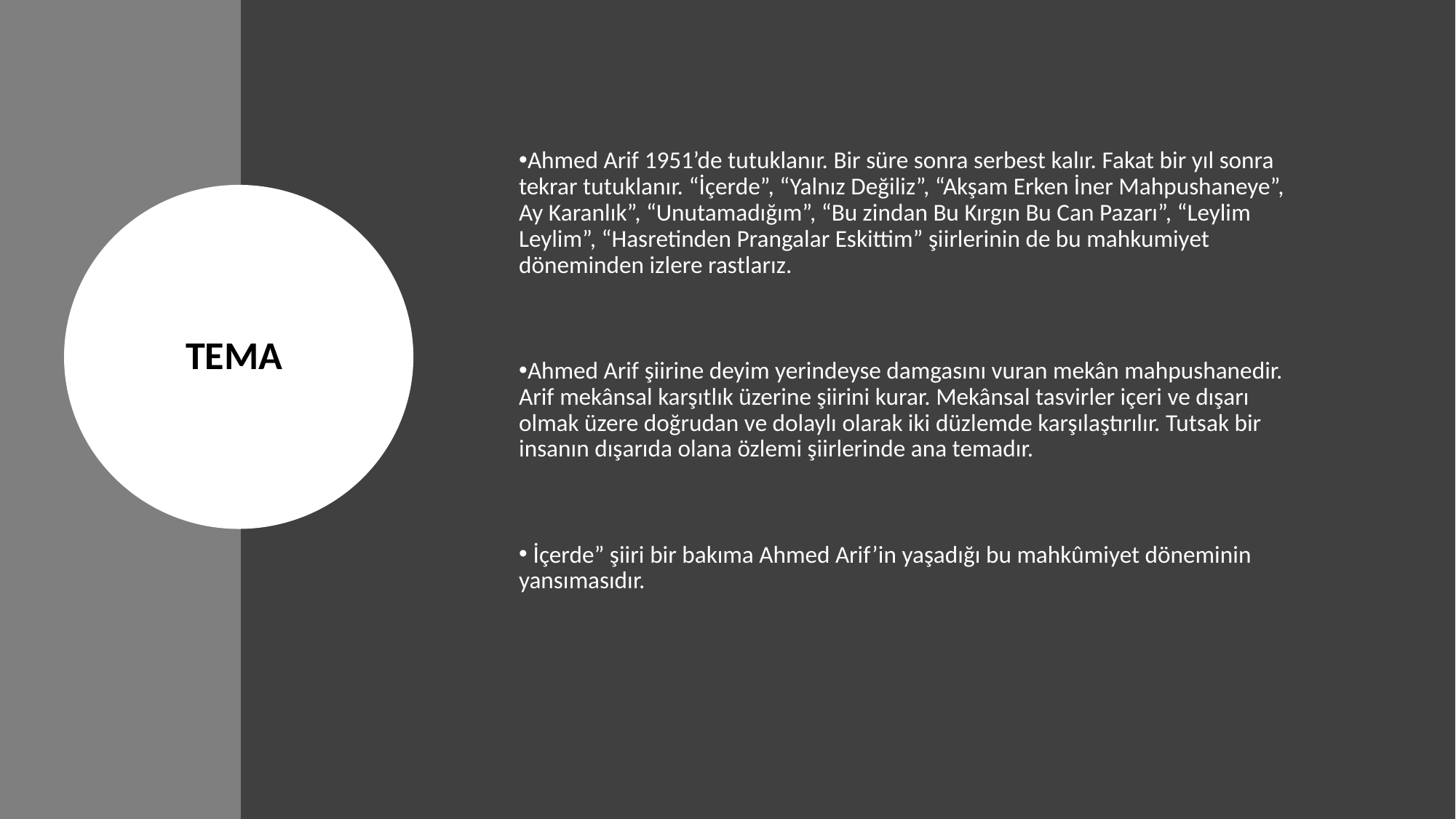

Ahmed Arif 1951’de tutuklanır. Bir süre sonra serbest kalır. Fakat bir yıl sonra tekrar tutuklanır. “İçerde”, “Yalnız Değiliz”, “Akşam Erken İner Mahpushaneye”, Ay Karanlık”, “Unutamadığım”, “Bu zindan Bu Kırgın Bu Can Pazarı”, “Leylim Leylim”, “Hasretinden Prangalar Eskittim” şiirlerinin de bu mahkumiyet döneminden izlere rastlarız.

Ahmed Arif şiirine deyim yerindeyse damgasını vuran mekân mahpushanedir. Arif mekânsal karşıtlık üzerine şiirini kurar. Mekânsal tasvirler içeri ve dışarı olmak üzere doğrudan ve dolaylı olarak iki düzlemde karşılaştırılır. Tutsak bir insanın dışarıda olana özlemi şiirlerinde ana temadır.

 İçerde” şiiri bir bakıma Ahmed Arif’in yaşadığı bu mahkûmiyet döneminin yansımasıdır.

TEMA